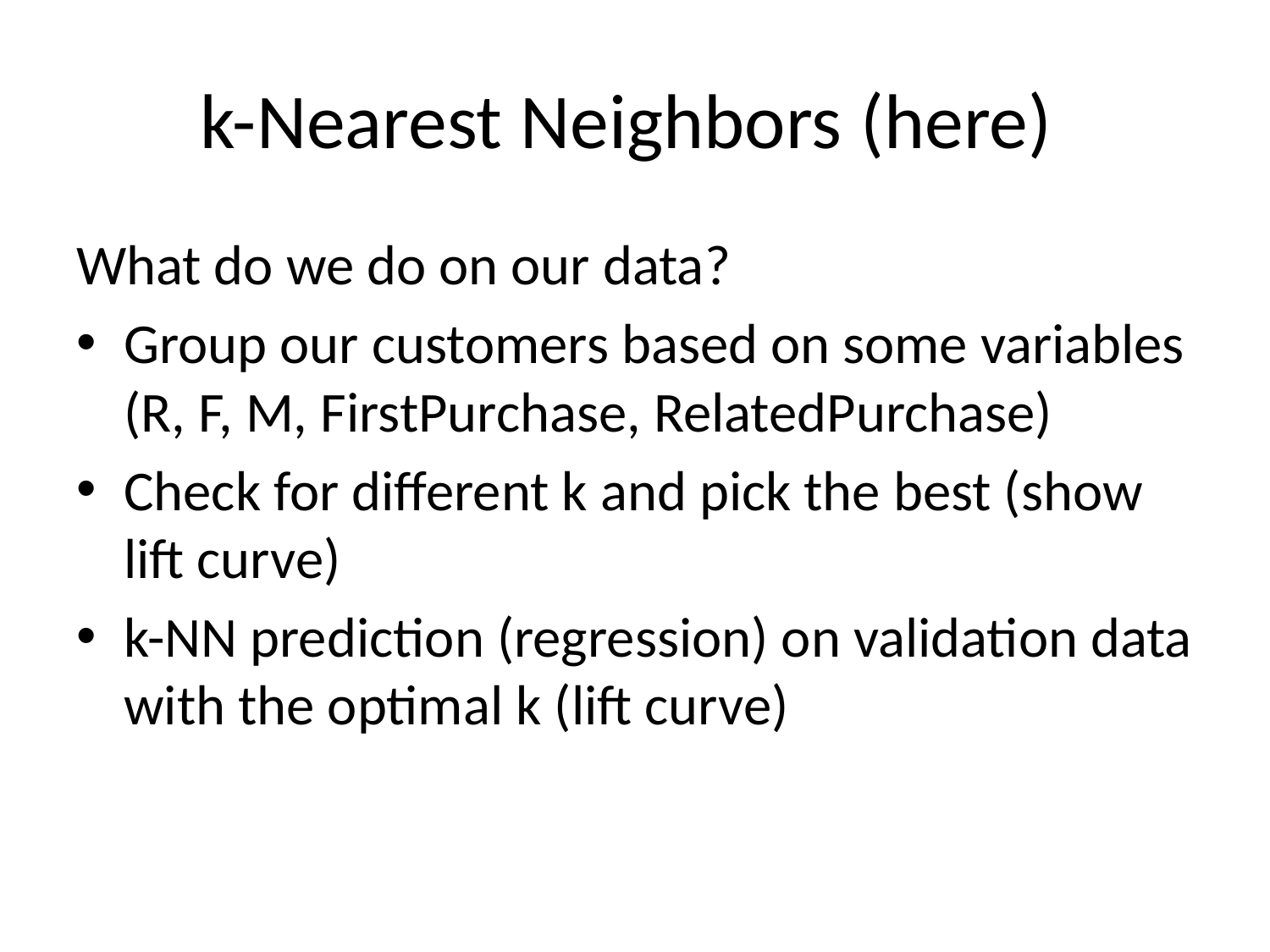

# k-Nearest Neighbors (here)
What do we do on our data?
Group our customers based on some variables (R, F, M, FirstPurchase, RelatedPurchase)
Check for different k and pick the best (show lift curve)
k-NN prediction (regression) on validation data with the optimal k (lift curve)